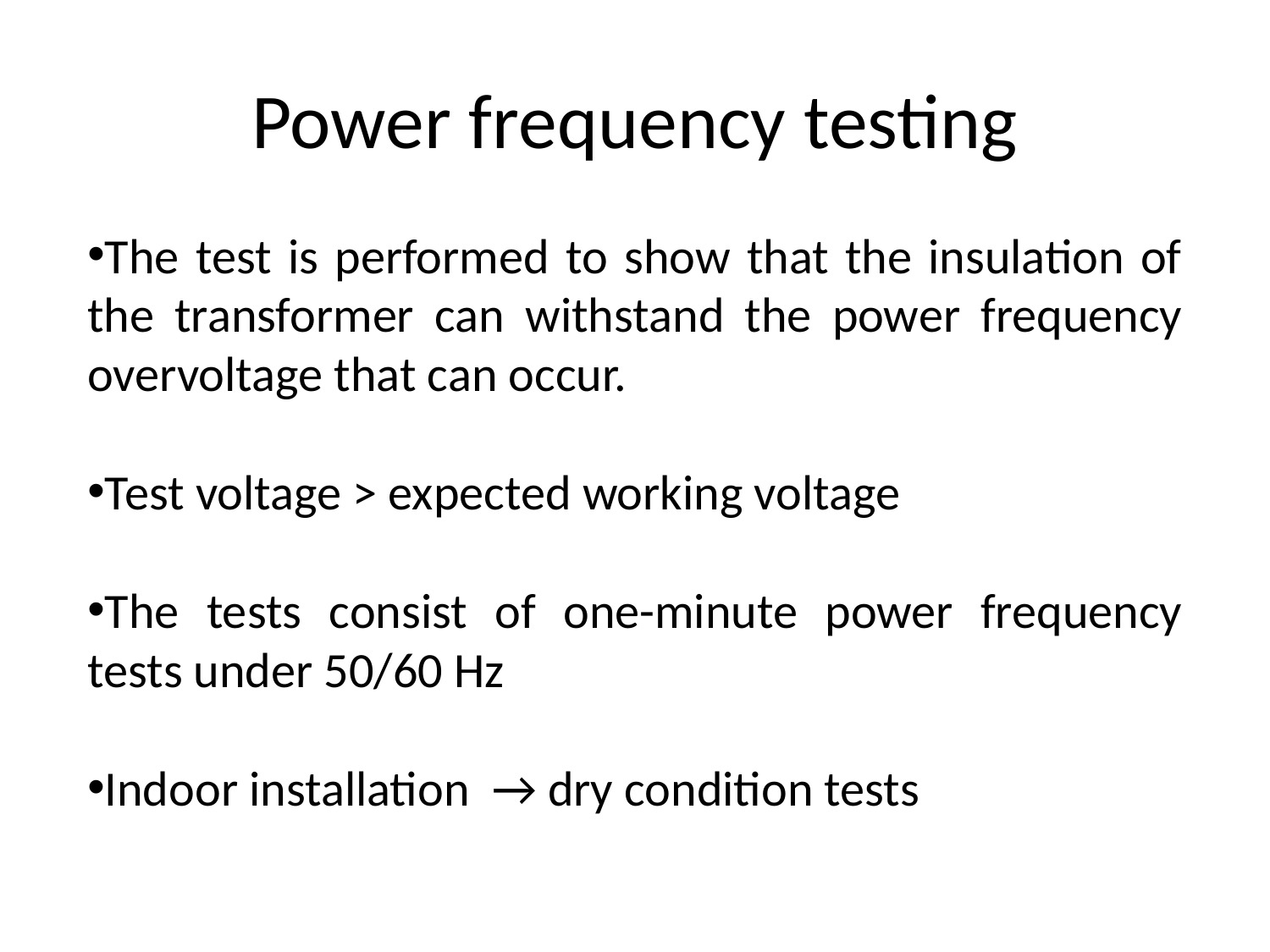

# Power frequency testing
The test is performed to show that the insulation of the transformer can withstand the power frequency overvoltage that can occur.

Test voltage > expected working voltage

The tests consist of one-minute power frequency tests under 50/60 Hz

Indoor installation  → dry condition tests